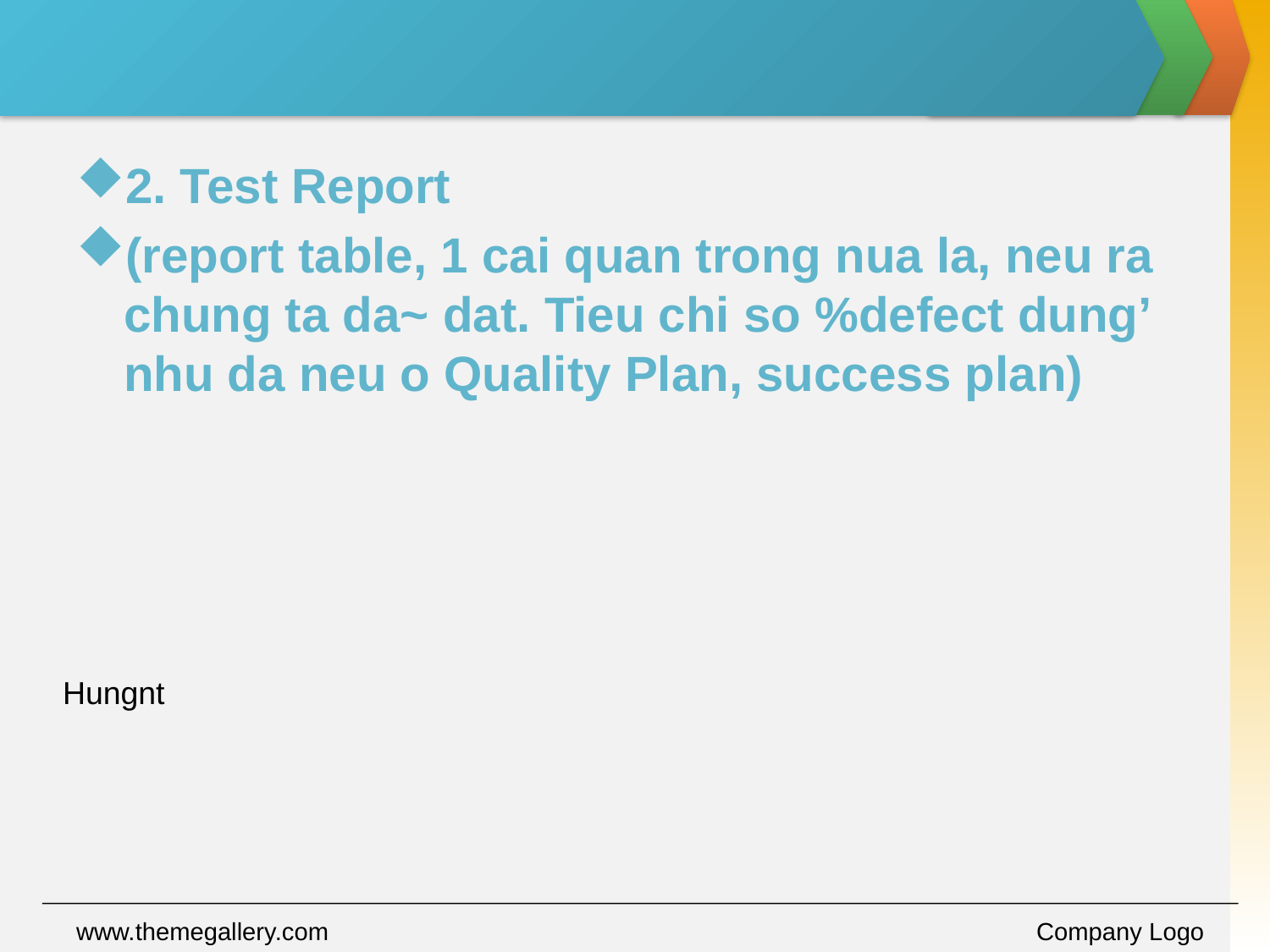

#
2. Test Report
(report table, 1 cai quan trong nua la, neu ra chung ta da~ dat. Tieu chi so %defect dung’ nhu da neu o Quality Plan, success plan)
Hungnt
www.themegallery.com
Company Logo